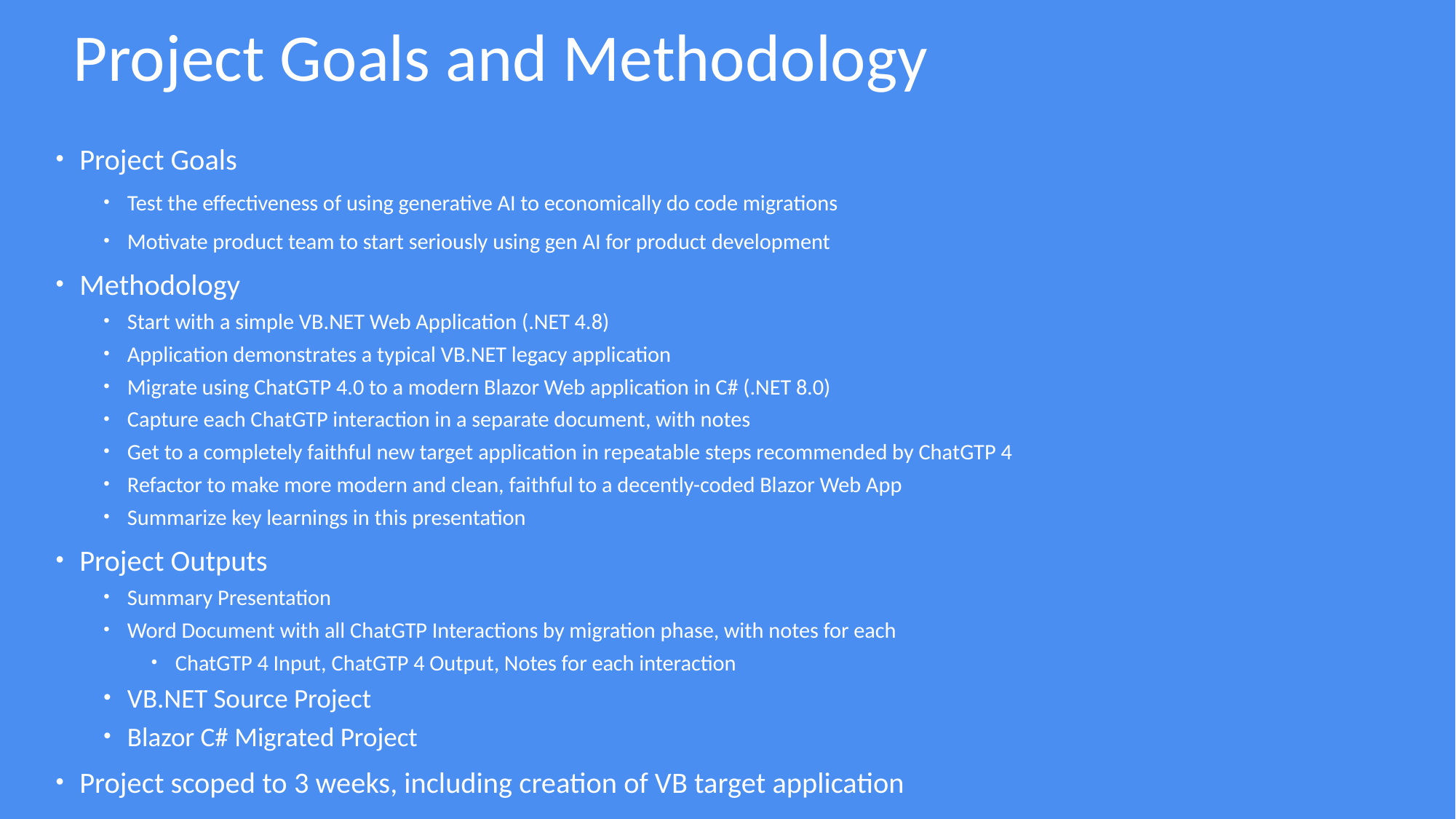

# Project Goals and Methodology
Project Goals
Test the effectiveness of using generative AI to economically do code migrations
Motivate product team to start seriously using gen AI for product development
Methodology
Start with a simple VB.NET Web Application (.NET 4.8)
Application demonstrates a typical VB.NET legacy application
Migrate using ChatGTP 4.0 to a modern Blazor Web application in C# (.NET 8.0)
Capture each ChatGTP interaction in a separate document, with notes
Get to a completely faithful new target application in repeatable steps recommended by ChatGTP 4
Refactor to make more modern and clean, faithful to a decently-coded Blazor Web App
Summarize key learnings in this presentation
Project Outputs
Summary Presentation
Word Document with all ChatGTP Interactions by migration phase, with notes for each
ChatGTP 4 Input, ChatGTP 4 Output, Notes for each interaction
VB.NET Source Project
Blazor C# Migrated Project
Project scoped to 3 weeks, including creation of VB target application